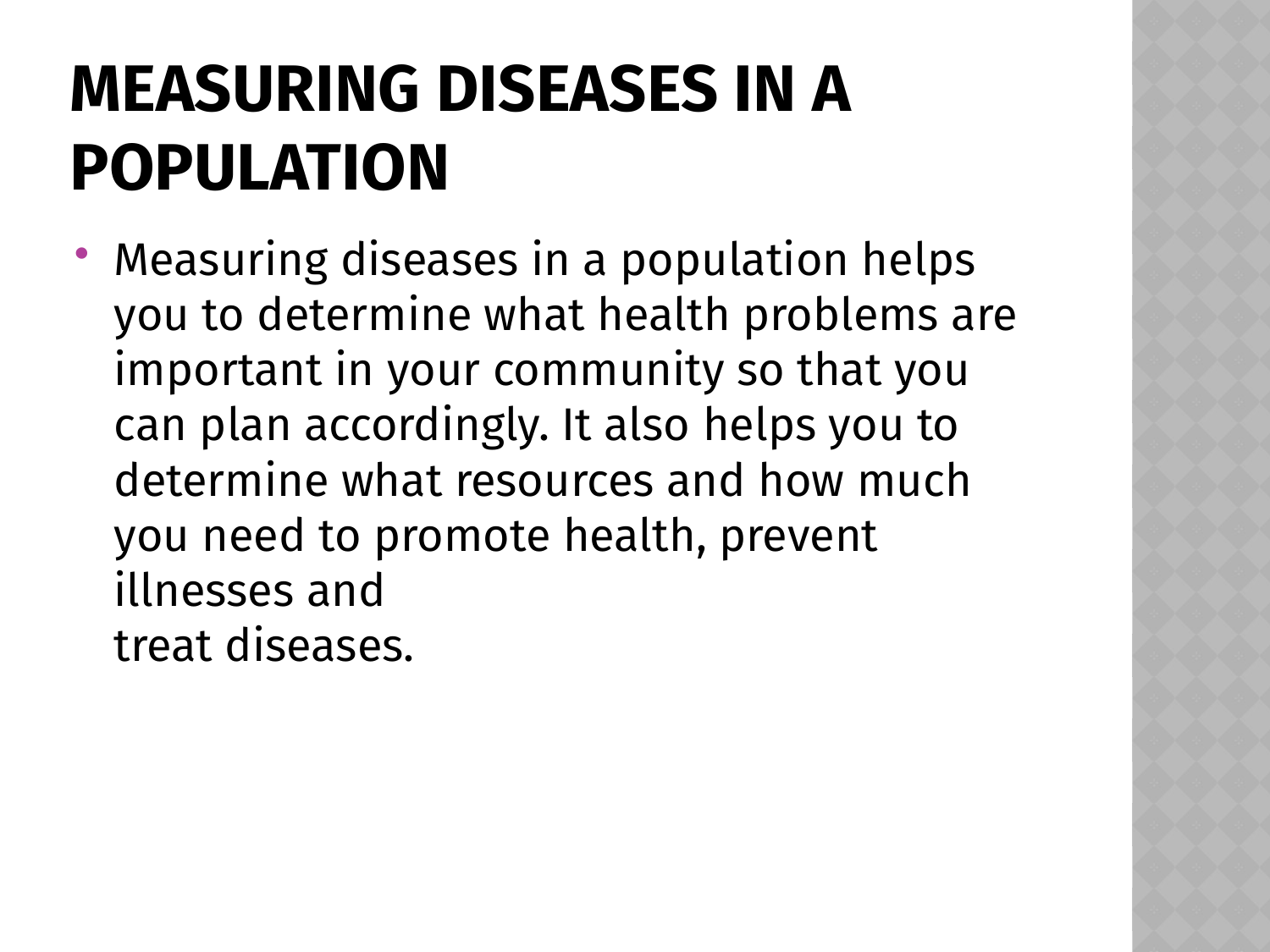

# Measuring Diseases in a Population
Measuring diseases in a population helps you to determine what health problems are important in your community so that you can plan accordingly. It also helps you to determine what resources and how much you need to promote health, prevent illnesses and
treat diseases.